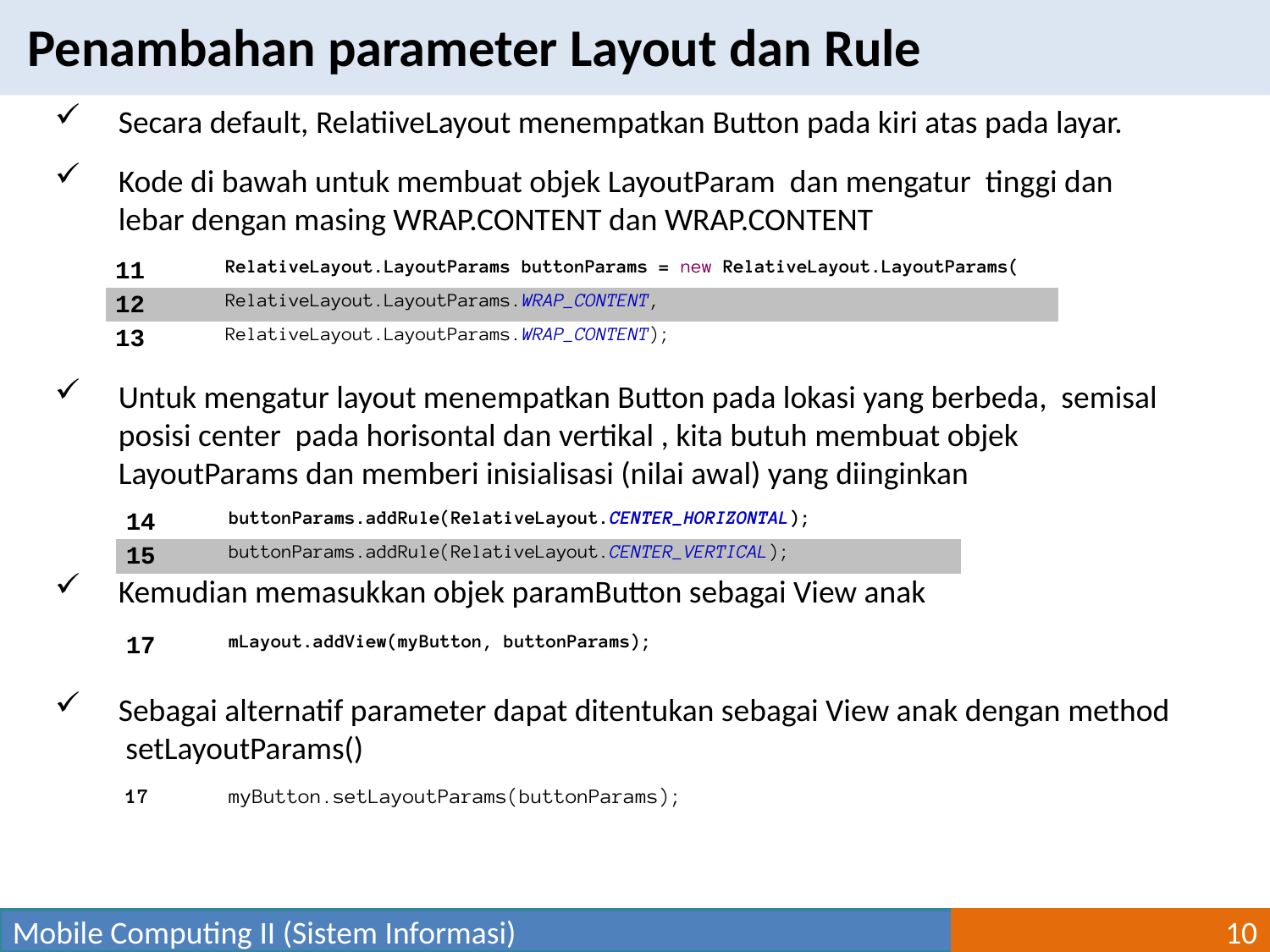

Penambahan parameter Layout dan Rule
Secara default, RelatiiveLayout menempatkan Button pada kiri atas pada layar.
Kode di bawah untuk membuat objek LayoutParam  dan mengatur  tinggi dan lebar dengan masing WRAP.CONTENT dan WRAP.CONTENT

Untuk mengatur layout menempatkan Button pada lokasi yang berbeda,  semisal  posisi center  pada horisontal dan vertikal , kita butuh membuat objek LayoutParams dan memberi inisialisasi (nilai awal) yang diinginkan

Kemudian memasukkan objek paramButton sebagai View anak

Sebagai alternatif parameter dapat ditentukan sebagai View anak dengan method  setLayoutParams()
| 11 | RelativeLayout.LayoutParams buttonParams = new RelativeLayout.LayoutParams( |
| --- | --- |
| 12 | RelativeLayout.LayoutParams.WRAP\_CONTENT, |
| 13 | RelativeLayout.LayoutParams.WRAP\_CONTENT); |
| 14 | buttonParams.addRule(RelativeLayout.CENTER\_HORIZONTAL); |
| --- | --- |
| 15 | buttonParams.addRule(RelativeLayout.CENTER\_VERTICAL); |
| 17 | mLayout.addView(myButton, buttonParams); |
| --- | --- |
| 17 | myButton.setLayoutParams(buttonParams); |
| --- | --- |
Mobile Computing II (Sistem Informasi)
10